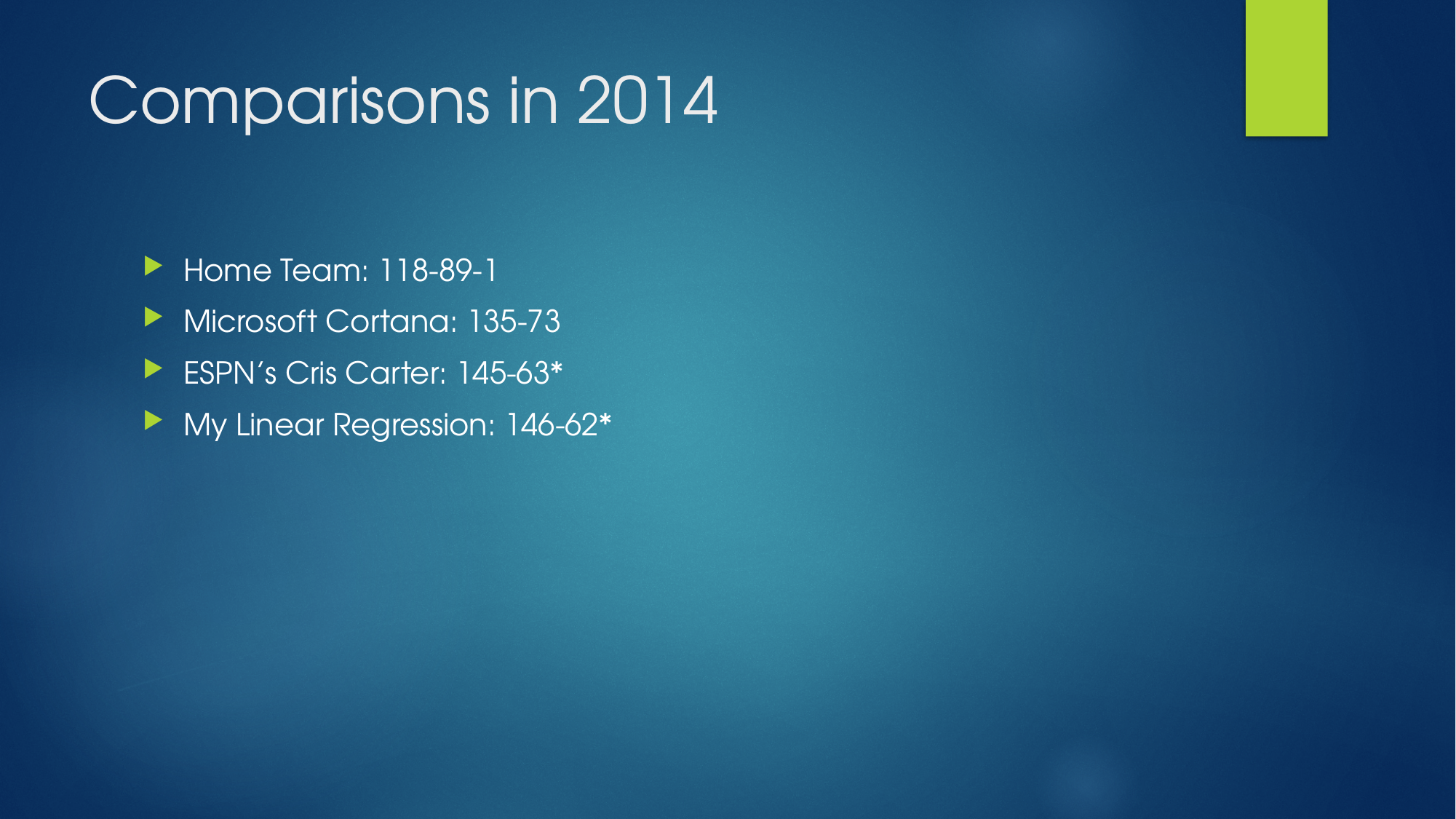

# Comparisons in 2014
Home Team: 118-89-1
Microsoft Cortana: 135-73
ESPN’s Cris Carter: 145-63*
My Linear Regression: 146-62*